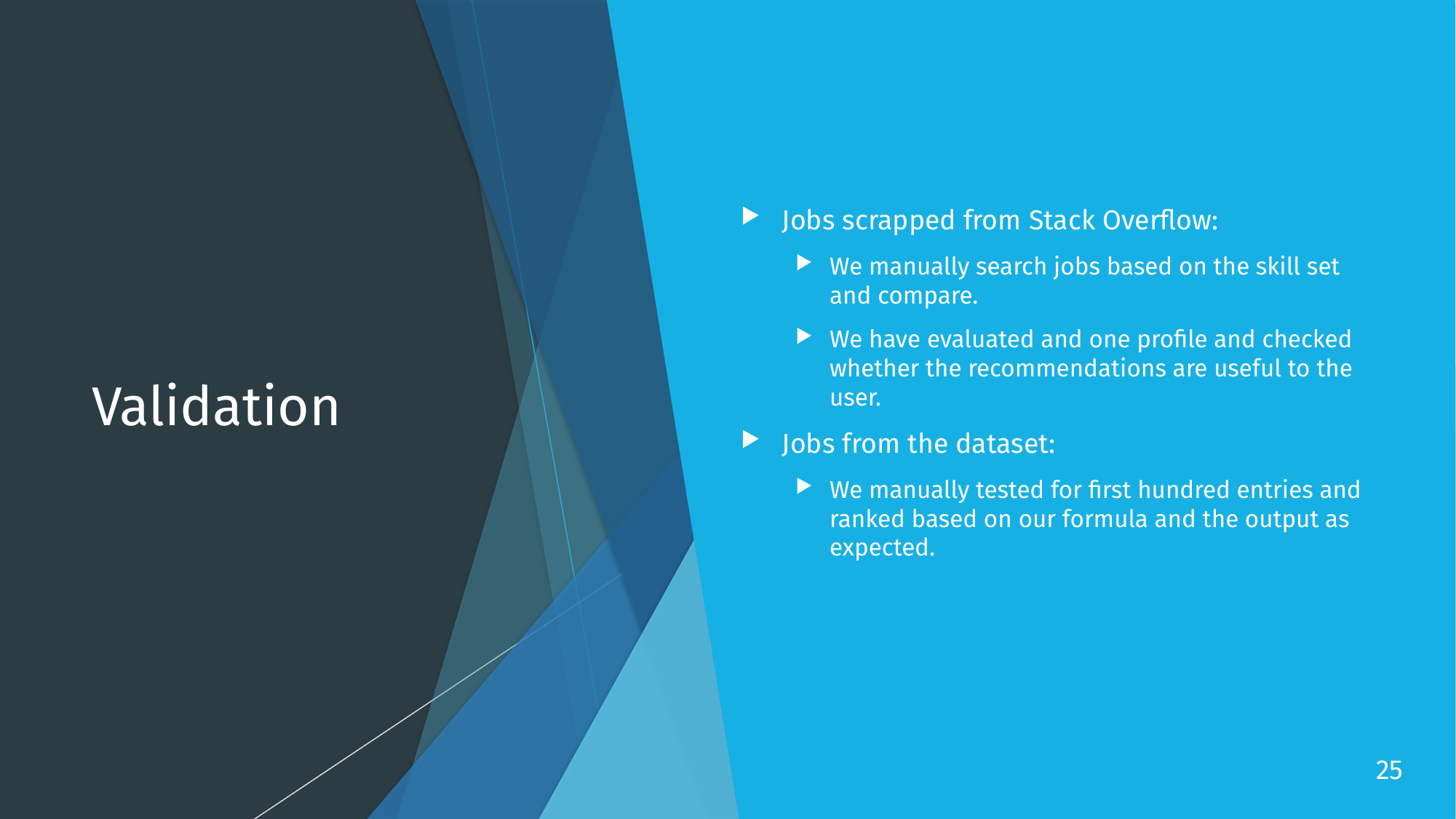

# Validation
Jobs scrapped from Stack Overflow:
We manually search jobs based on the skill set and compare.
We have evaluated and one profile and checked whether the recommendations are useful to the user.
Jobs from the dataset:
We manually tested for first hundred entries and ranked based on our formula and the output as expected.

25